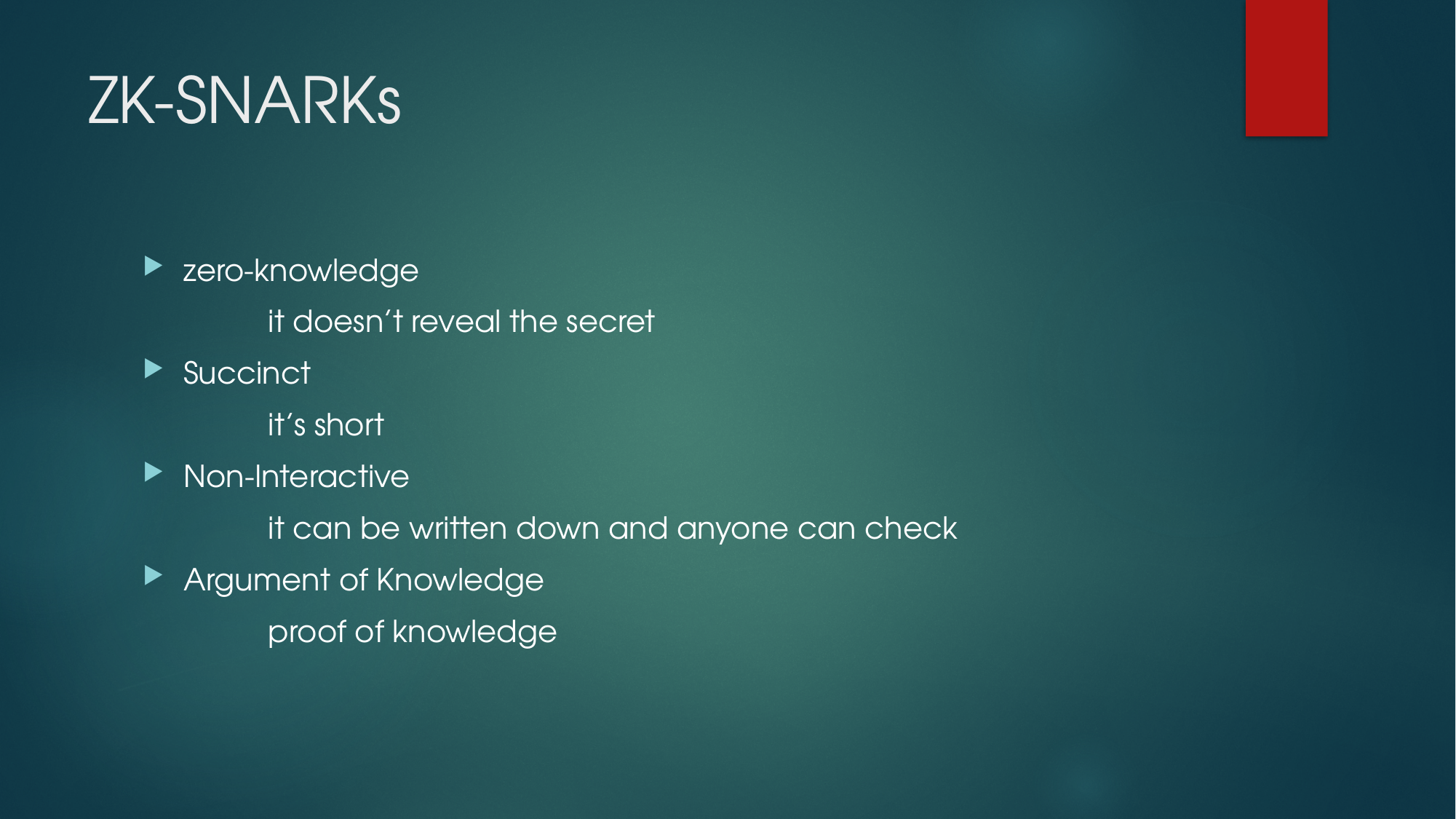

# ZK-SNARKs
zero-knowledge
	  it doesn’t reveal the secret
Succinct
	  it’s short
Non-Interactive
	  it can be written down and anyone can check
Argument of Knowledge
     	  proof of knowledge